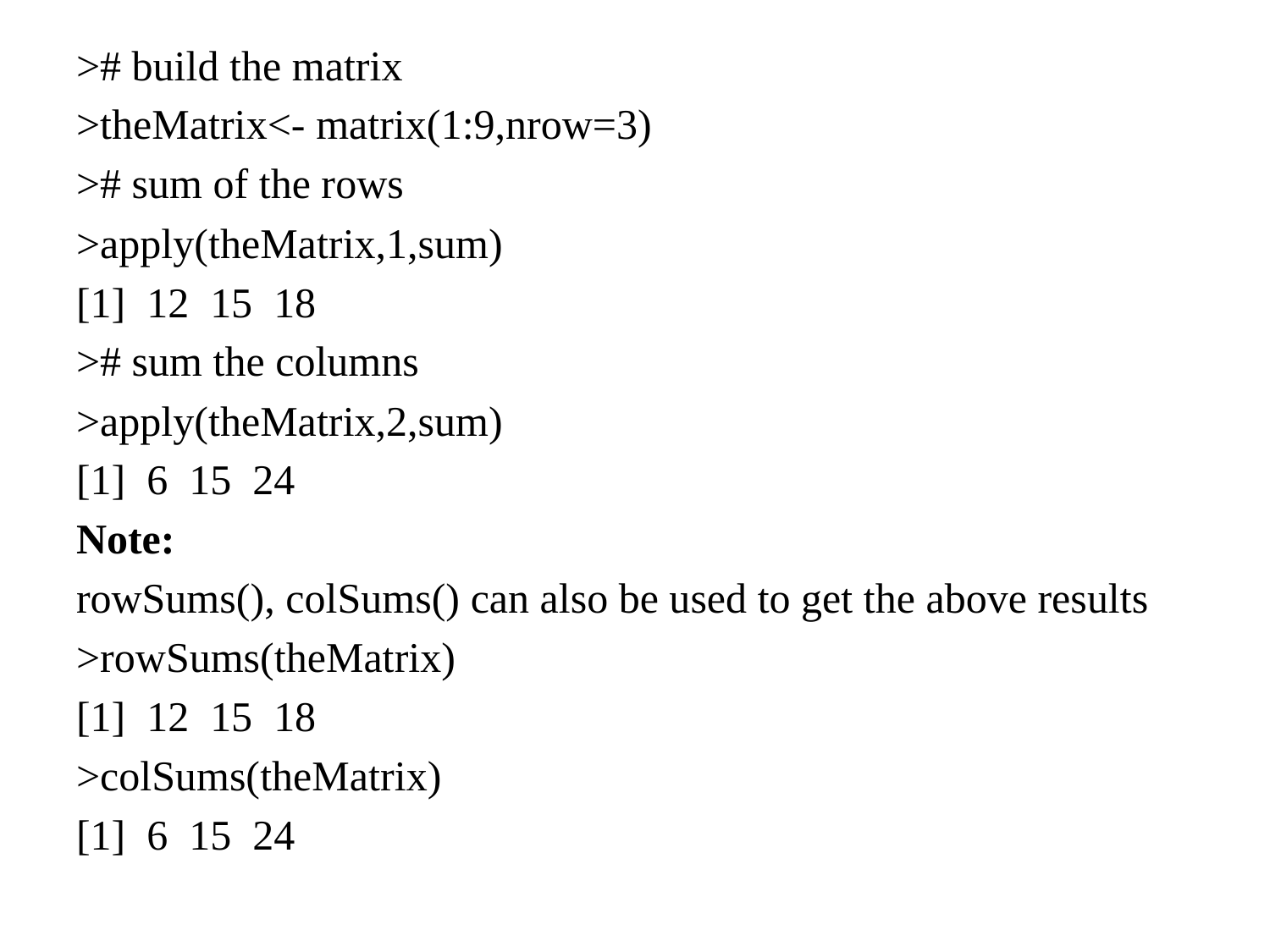

># build the matrix
>theMatrix<- matrix(1:9,nrow=3)
># sum of the rows
>apply(theMatrix,1,sum)
[1]  12  15  18
># sum the columns
>apply(theMatrix,2,sum)
[1]  6  15  24
Note:
rowSums(), colSums() can also be used to get the above results
>rowSums(theMatrix)
[1]  12  15  18
>colSums(theMatrix)
[1]  6  15  24